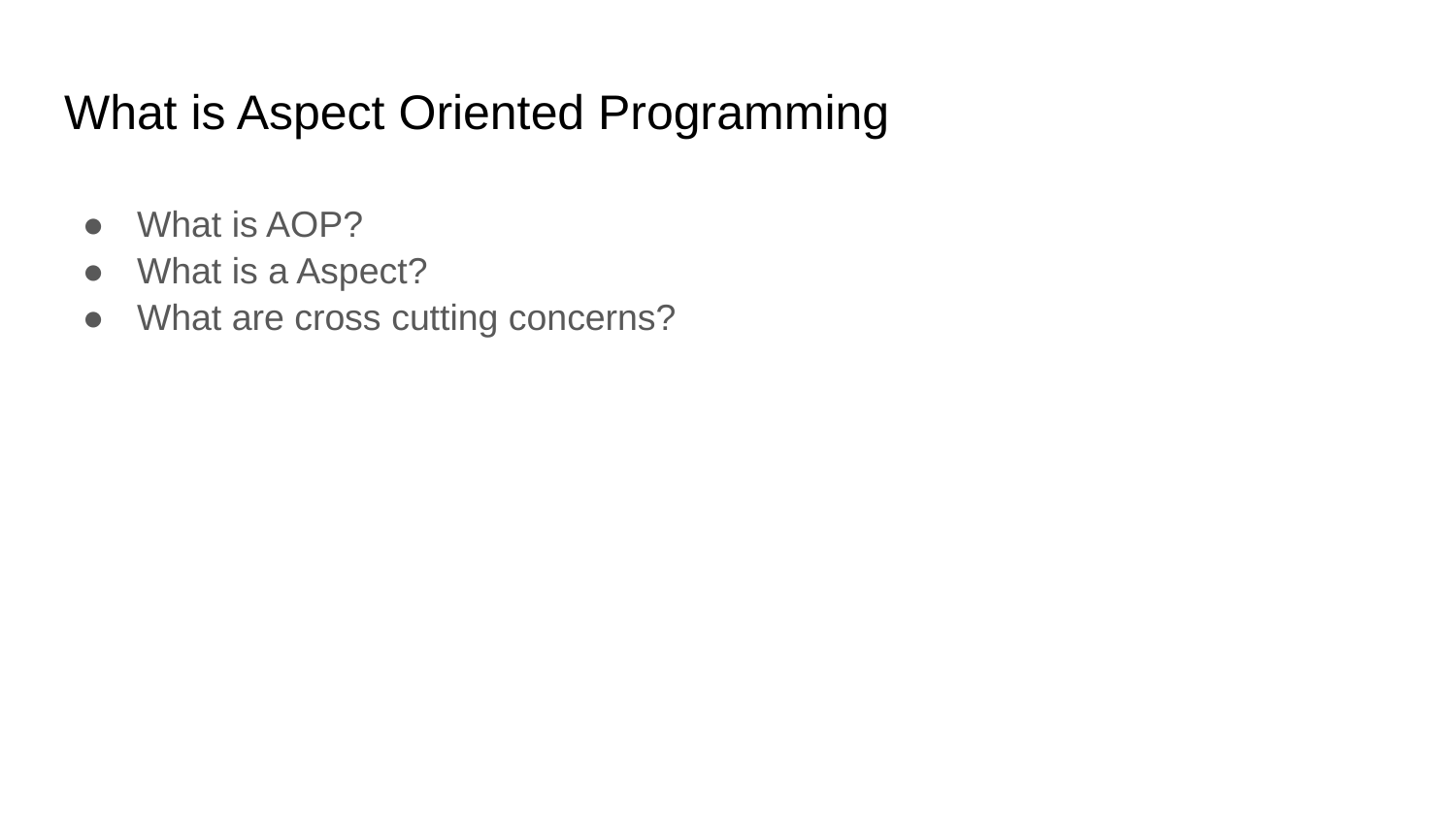

# What is Aspect Oriented Programming
What is AOP?
What is a Aspect?
What are cross cutting concerns?